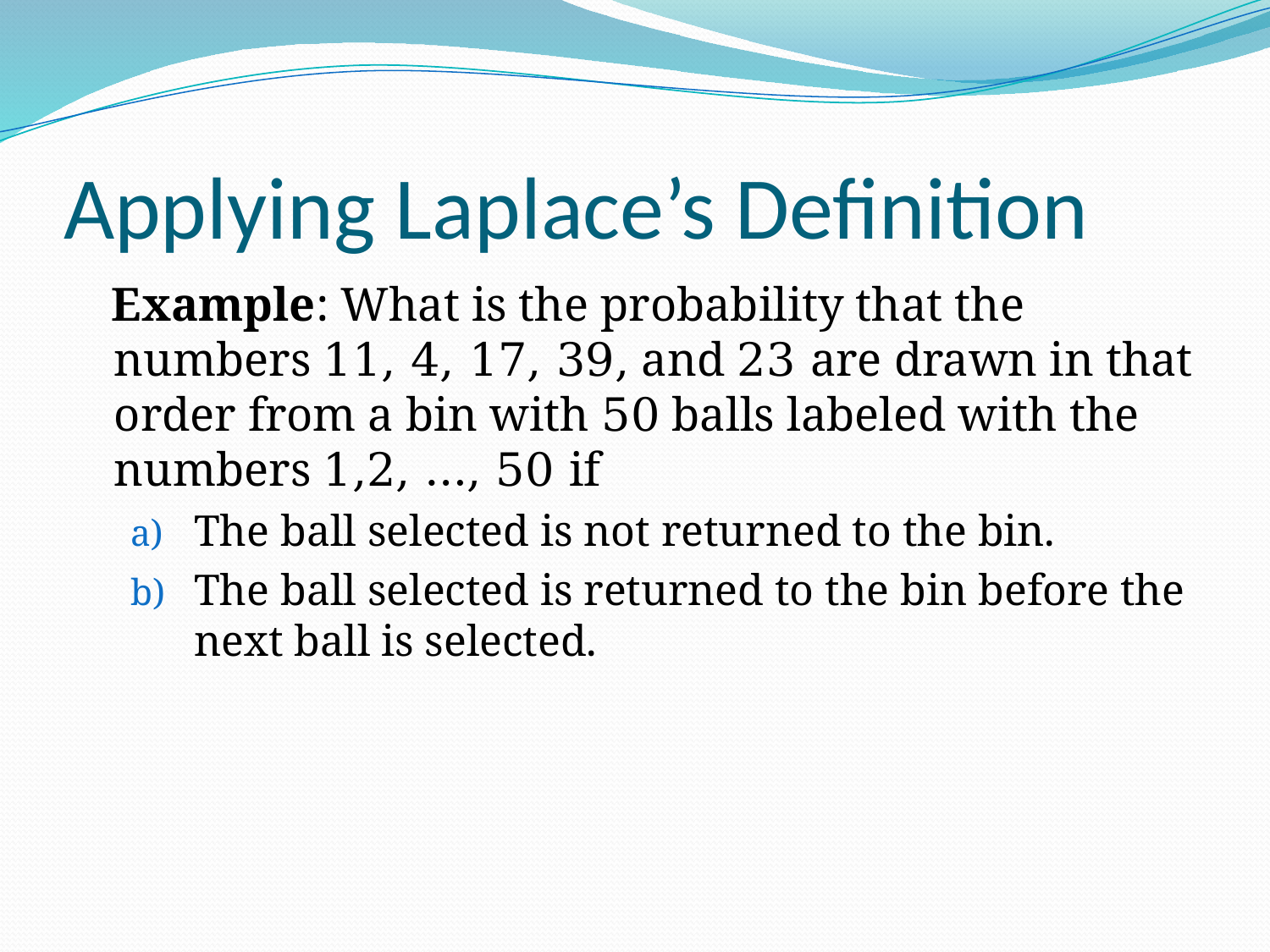

# Applying Laplace’s Definition
   Example: What is the probability that the numbers 11, 4, 17, 39, and 23 are drawn in that order from a bin with 50 balls labeled with the numbers 1,2, …, 50 if
The ball selected is not returned to the bin.
The ball selected is returned to the bin before the next ball is selected.